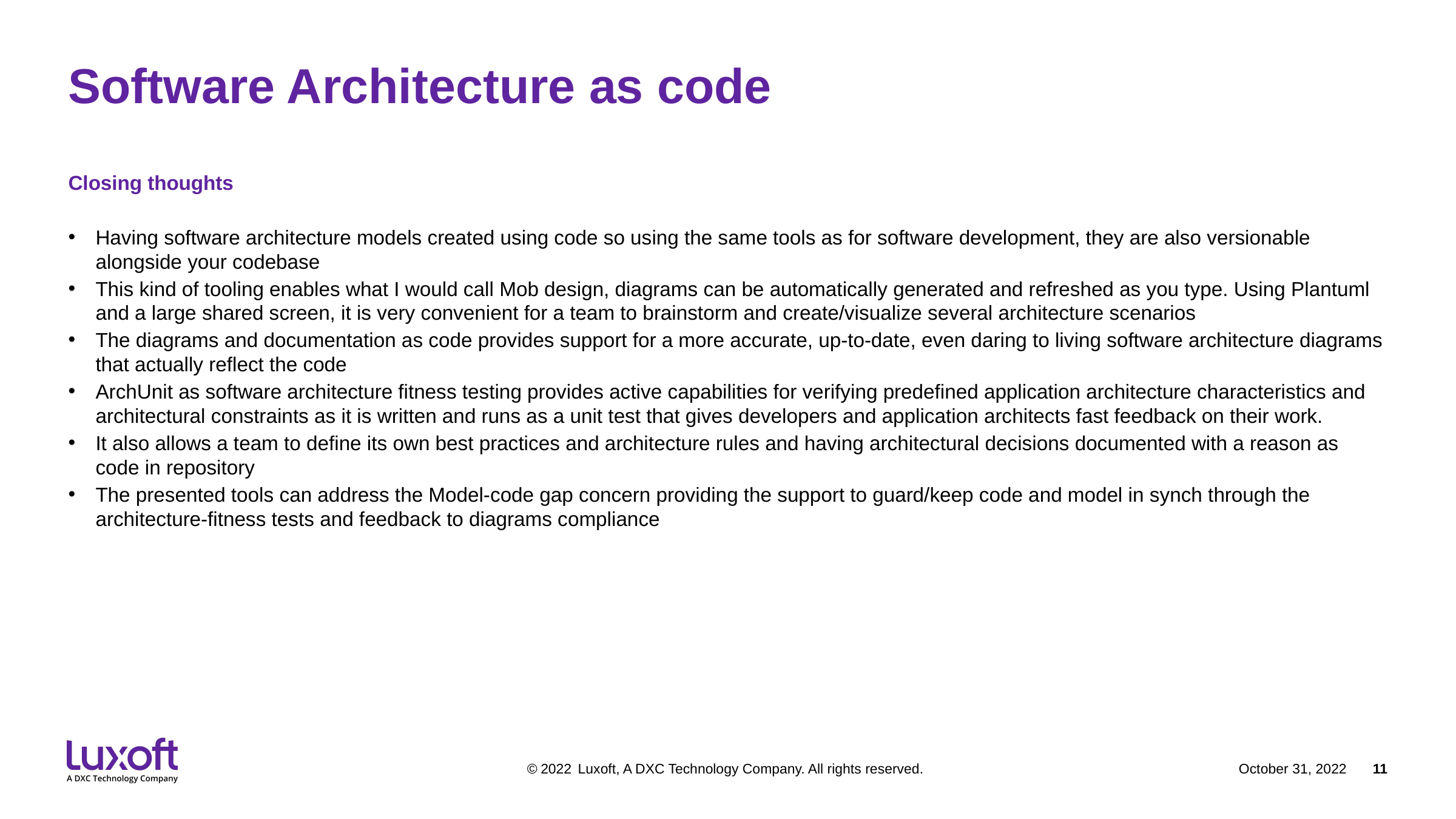

Software Architecture as code

Closing thoughts

Having software architecture models created using code so using the same tools as for software development, they are also versionable alongside your codebase
This kind of tooling enables what I would call Mob design, diagrams can be automatically generated and refreshed as you type. Using Plantuml and a large shared screen, it is very convenient for a team to brainstorm and create/visualize several architecture scenarios
The diagrams and documentation as code provides support for a more accurate, up-to-date, even daring to living software architecture diagrams that actually reflect the code
ArchUnit as software architecture fitness testing provides active capabilities for verifying predefined application architecture characteristics and architectural constraints as it is written and runs as a unit test that gives developers and application architects fast feedback on their work.
It also allows a team to define its own best practices and architecture rules and having architectural decisions documented with a reason as code in repository
The presented tools can address the Model-code gap concern providing the support to guard/keep code and model in synch through the architecture-fitness tests and feedback to diagrams compliance